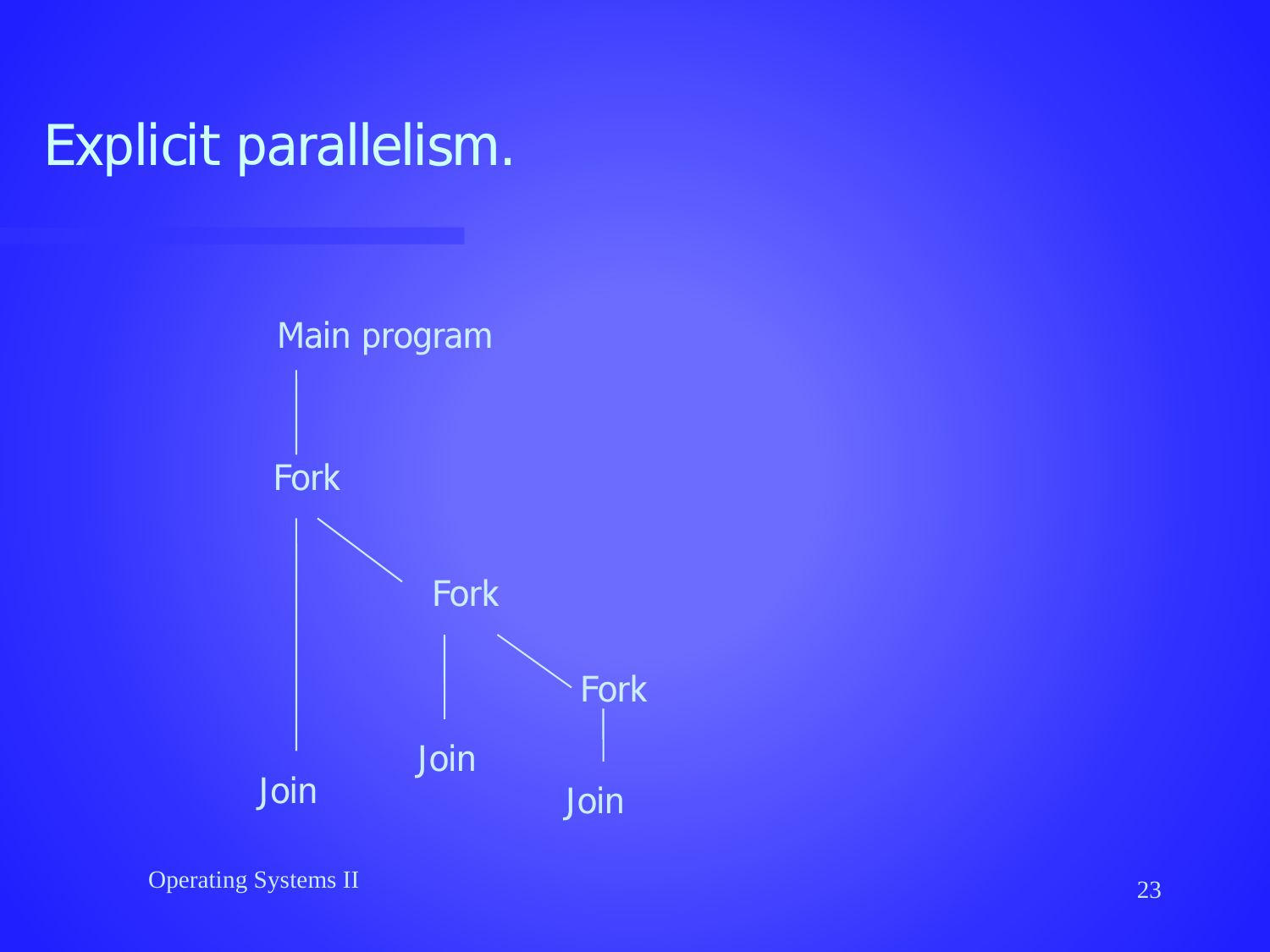

# Explicit parallelism.

Main program

Fork

Fork

Fork

Join
Join
Join
Operating Systems II
23